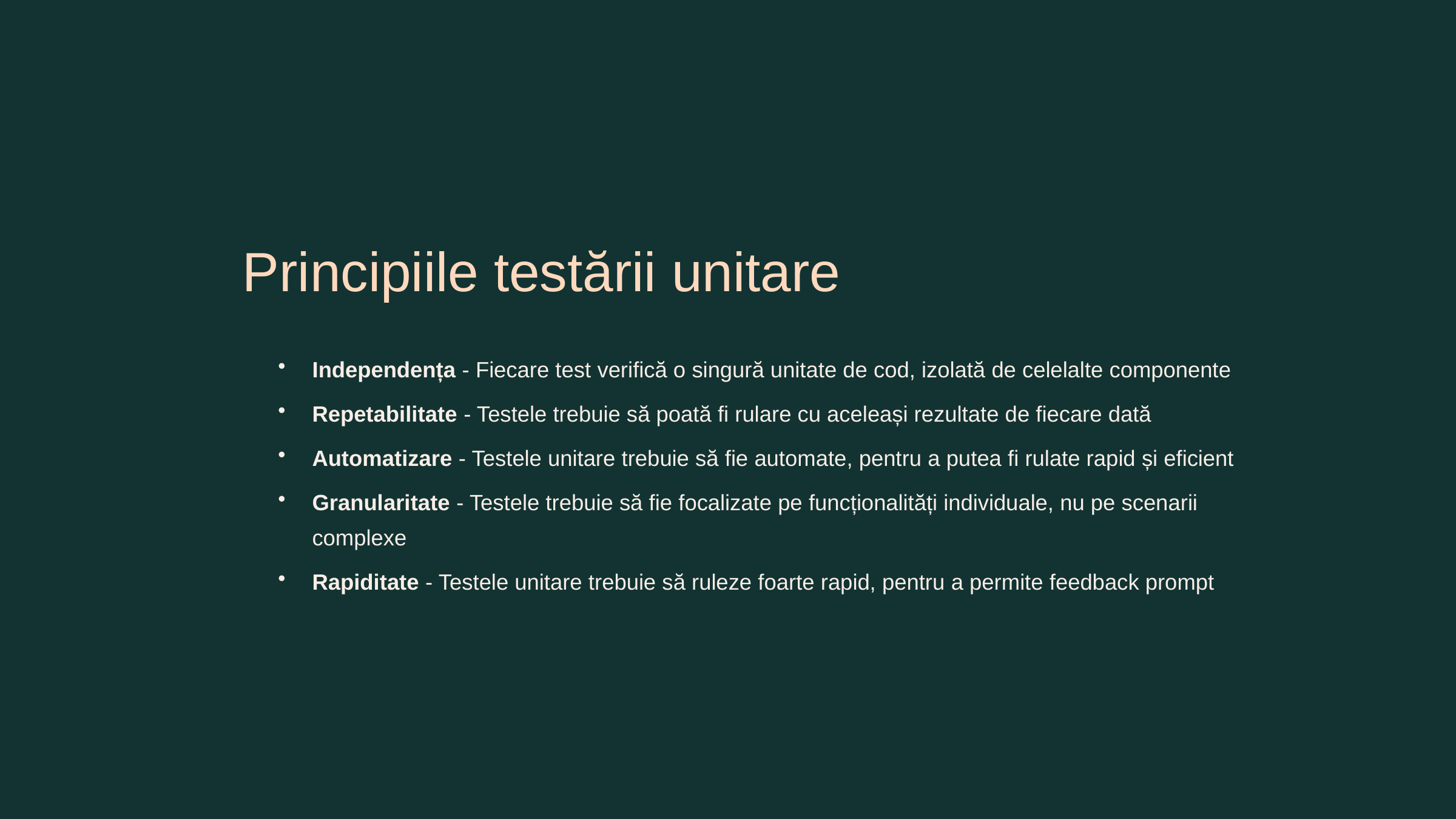

Principiile testării unitare
Independența - Fiecare test verifică o singură unitate de cod, izolată de celelalte componente
Repetabilitate - Testele trebuie să poată fi rulare cu aceleași rezultate de fiecare dată
Automatizare - Testele unitare trebuie să fie automate, pentru a putea fi rulate rapid și eficient
Granularitate - Testele trebuie să fie focalizate pe funcționalități individuale, nu pe scenarii complexe
Rapiditate - Testele unitare trebuie să ruleze foarte rapid, pentru a permite feedback prompt